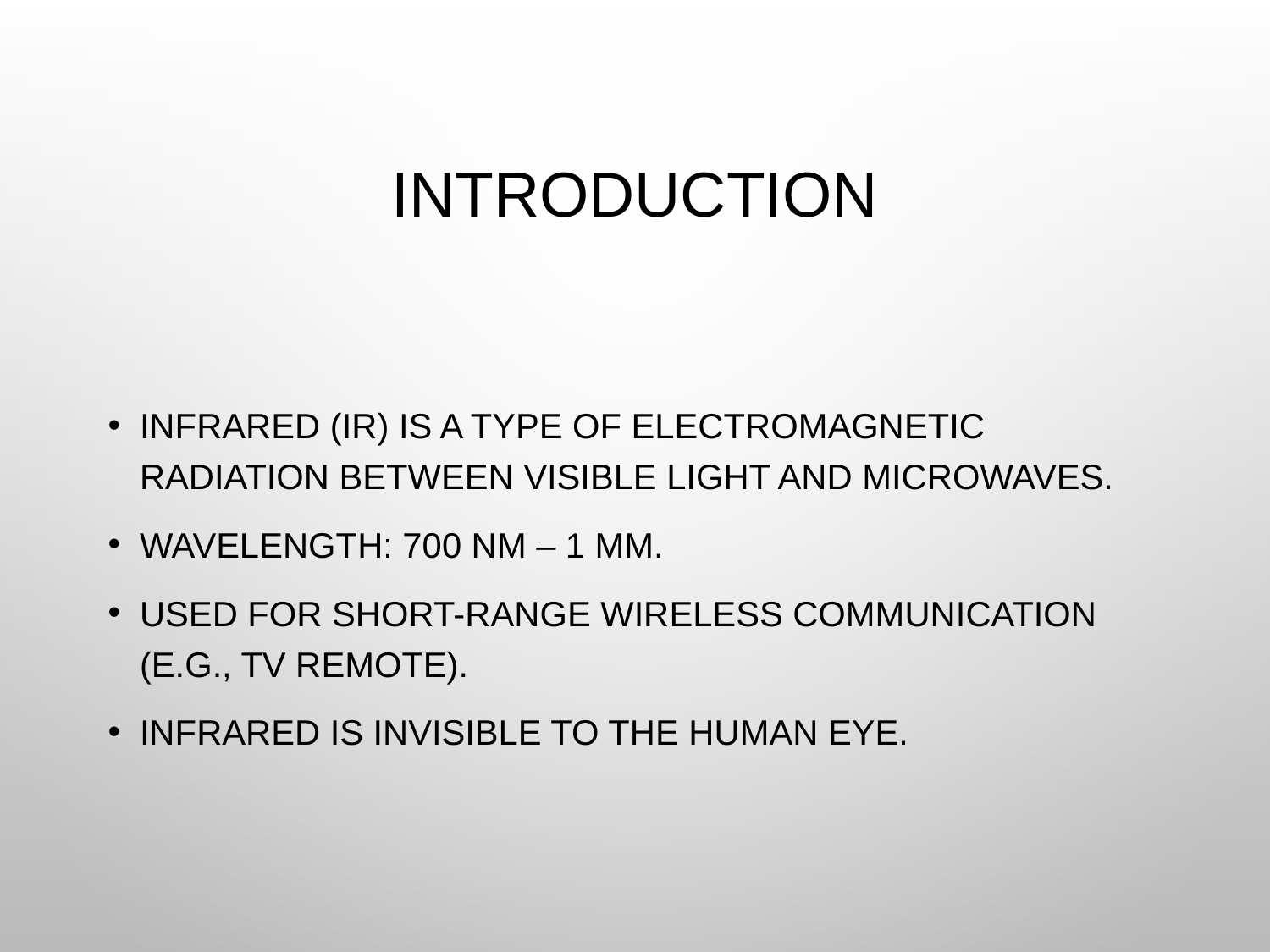

# Introduction

Infrared (IR) is a type of electromagnetic radiation between visible light and microwaves.
Wavelength: 700 nm – 1 mm.
Used for short-range wireless communication (e.g., TV remote).
Infrared is invisible to the human eye.